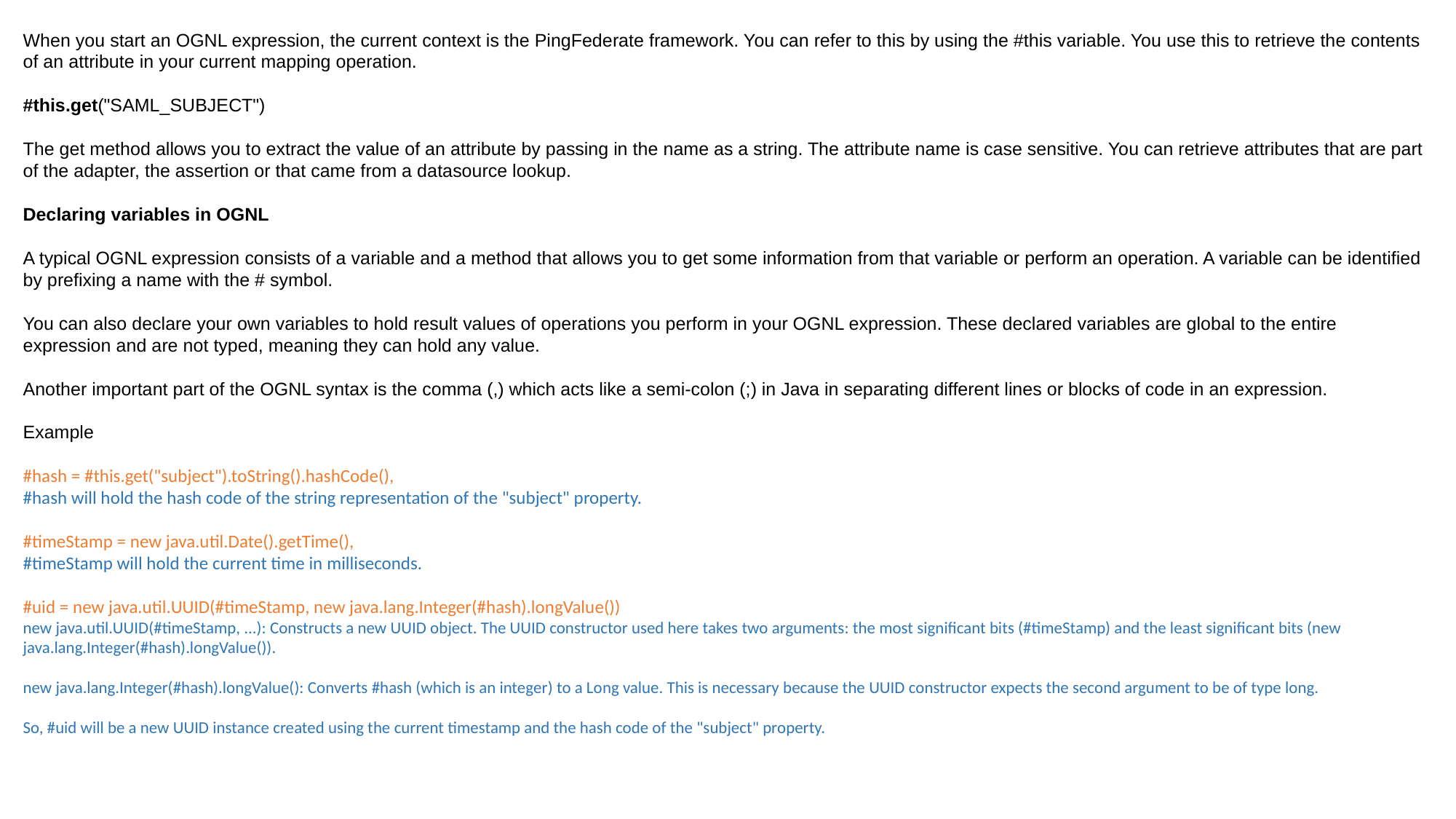

When you start an OGNL expression, the current context is the PingFederate framework. You can refer to this by using the #this variable. You use this to retrieve the contents of an attribute in your current mapping operation.

#this.get("SAML_SUBJECT")

The get method allows you to extract the value of an attribute by passing in the name as a string. The attribute name is case sensitive. You can retrieve attributes that are part of the adapter, the assertion or that came from a datasource lookup.

Declaring variables in OGNL

A typical OGNL expression consists of a variable and a method that allows you to get some information from that variable or perform an operation. A variable can be identified by prefixing a name with the # symbol.

You can also declare your own variables to hold result values of operations you perform in your OGNL expression. These declared variables are global to the entire expression and are not typed, meaning they can hold any value.

Another important part of the OGNL syntax is the comma (,) which acts like a semi-colon (;) in Java in separating different lines or blocks of code in an expression.

Example

#hash = #this.get("subject").toString().hashCode(),
#hash will hold the hash code of the string representation of the "subject" property.
#timeStamp = new java.util.Date().getTime(),
#timeStamp will hold the current time in milliseconds.
#uid = new java.util.UUID(#timeStamp, new java.lang.Integer(#hash).longValue())
new java.util.UUID(#timeStamp, ...): Constructs a new UUID object. The UUID constructor used here takes two arguments: the most significant bits (#timeStamp) and the least significant bits (new java.lang.Integer(#hash).longValue()).

new java.lang.Integer(#hash).longValue(): Converts #hash (which is an integer) to a Long value. This is necessary because the UUID constructor expects the second argument to be of type long.

So, #uid will be a new UUID instance created using the current timestamp and the hash code of the "subject" property.